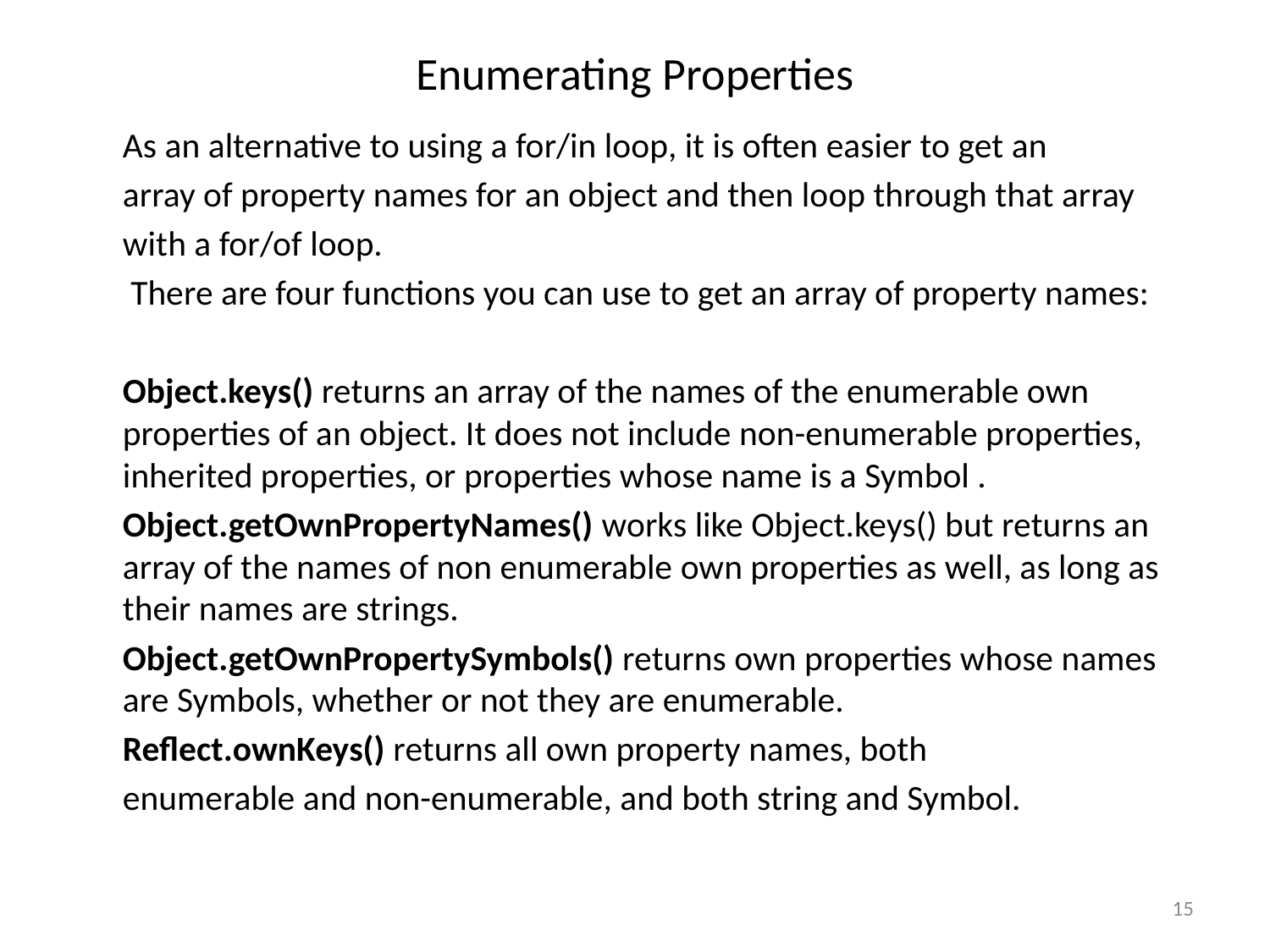

# Enumerating Properties
	As an alternative to using a for/in loop, it is often easier to get an
	array of property names for an object and then loop through that array
	with a for/of loop.
	 There are four functions you can use to get an array of property names:

	Object.keys() returns an array of the names of the enumerable own properties of an object. It does not include non-enumerable properties, inherited properties, or properties whose name is a Symbol .
	Object.getOwnPropertyNames() works like Object.keys() but returns an array of the names of non enumerable own properties as well, as long as their names are strings.
	Object.getOwnPropertySymbols() returns own properties whose names are Symbols, whether or not they are enumerable.
	Reflect.ownKeys() returns all own property names, both
	enumerable and non-enumerable, and both string and Symbol.

15